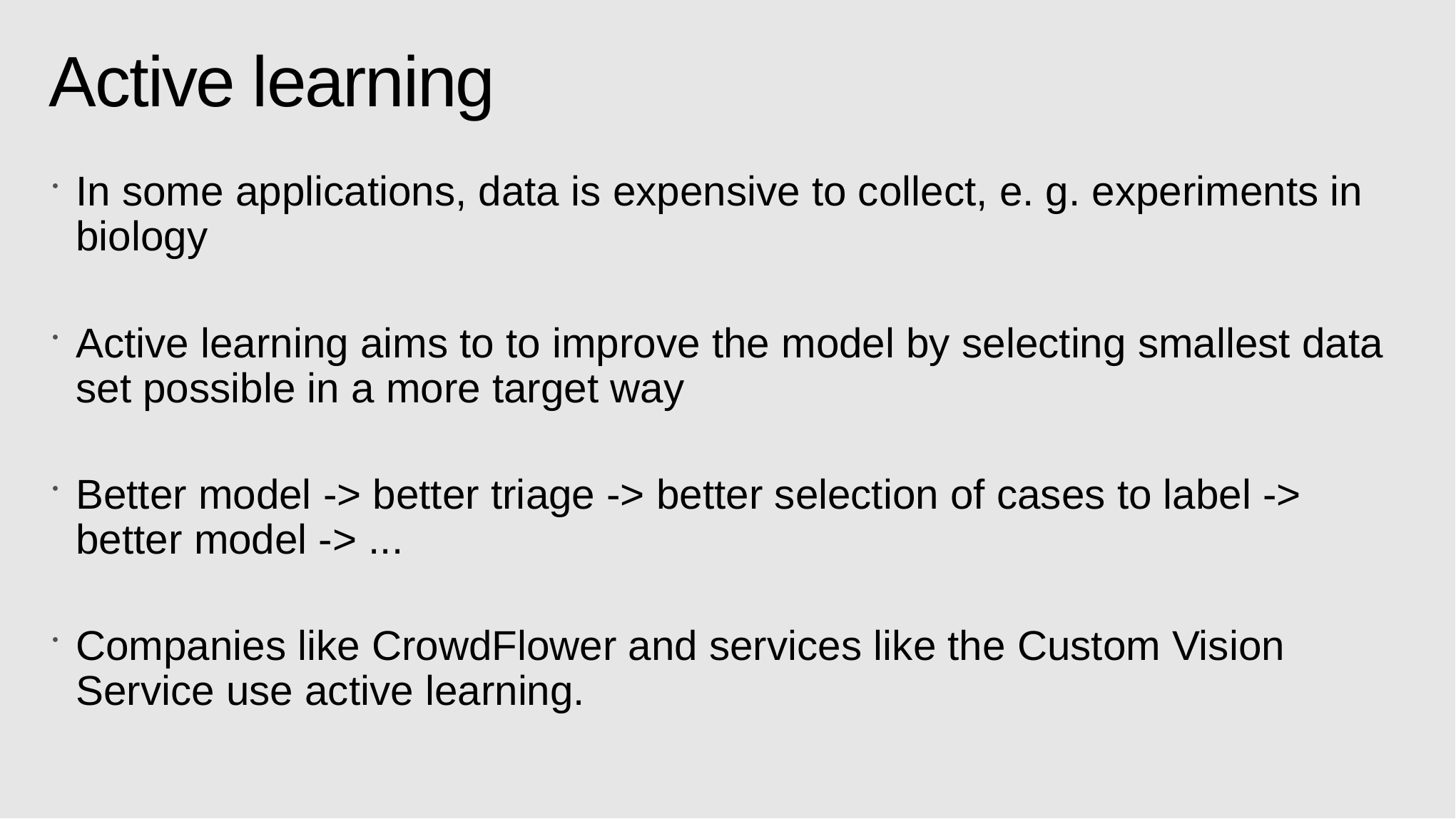

# Active learning
In some applications, data is expensive to collect, e. g. experiments in biology

Active learning aims to to improve the model by selecting smallest data set possible in a more target way

Better model -> better triage -> better selection of cases to label -> better model -> ...

Companies like CrowdFlower and services like the Custom Vision Service use active learning.